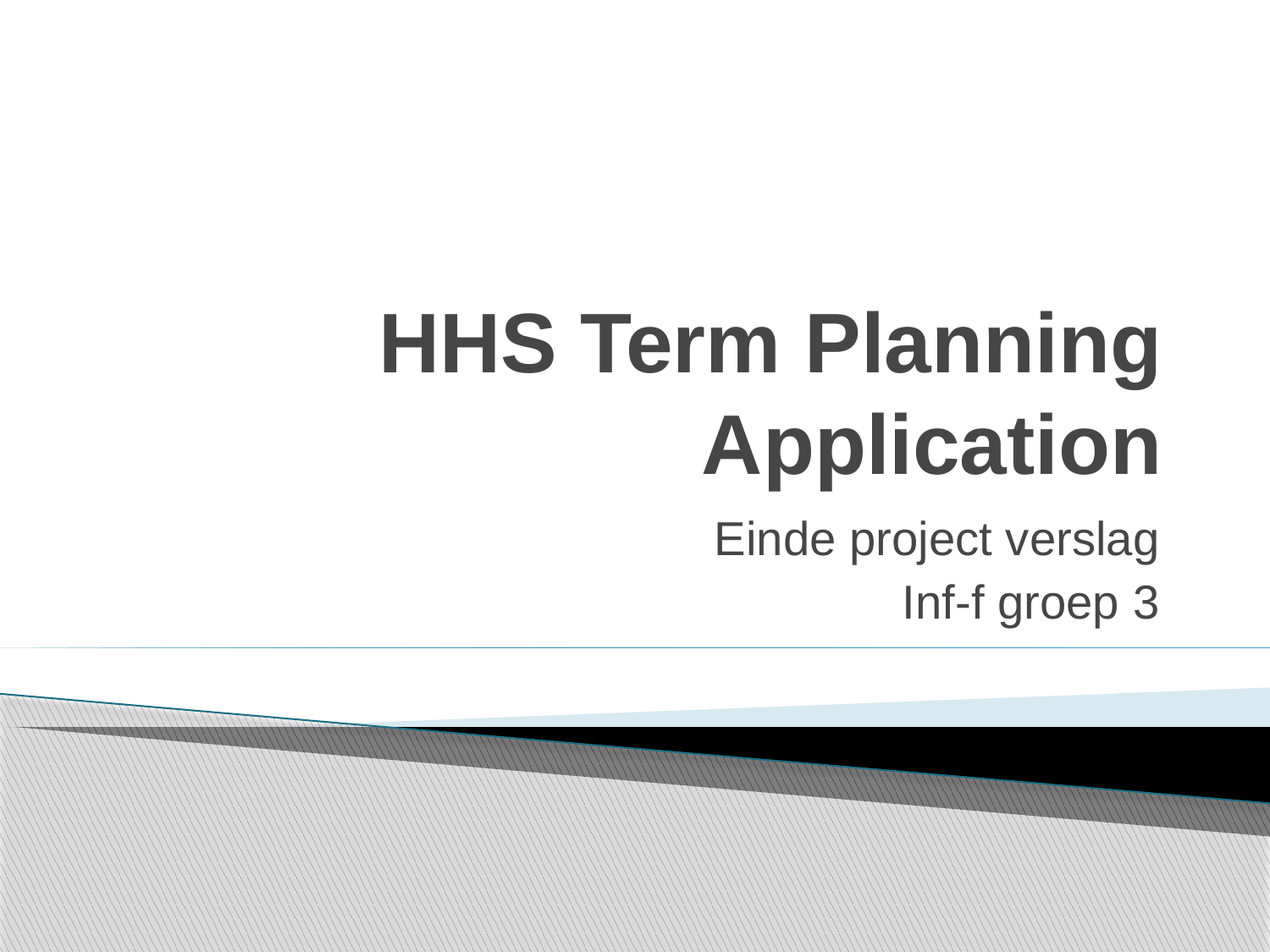

# HHS Term Planning Application
Einde project verslag
Inf-f groep 3